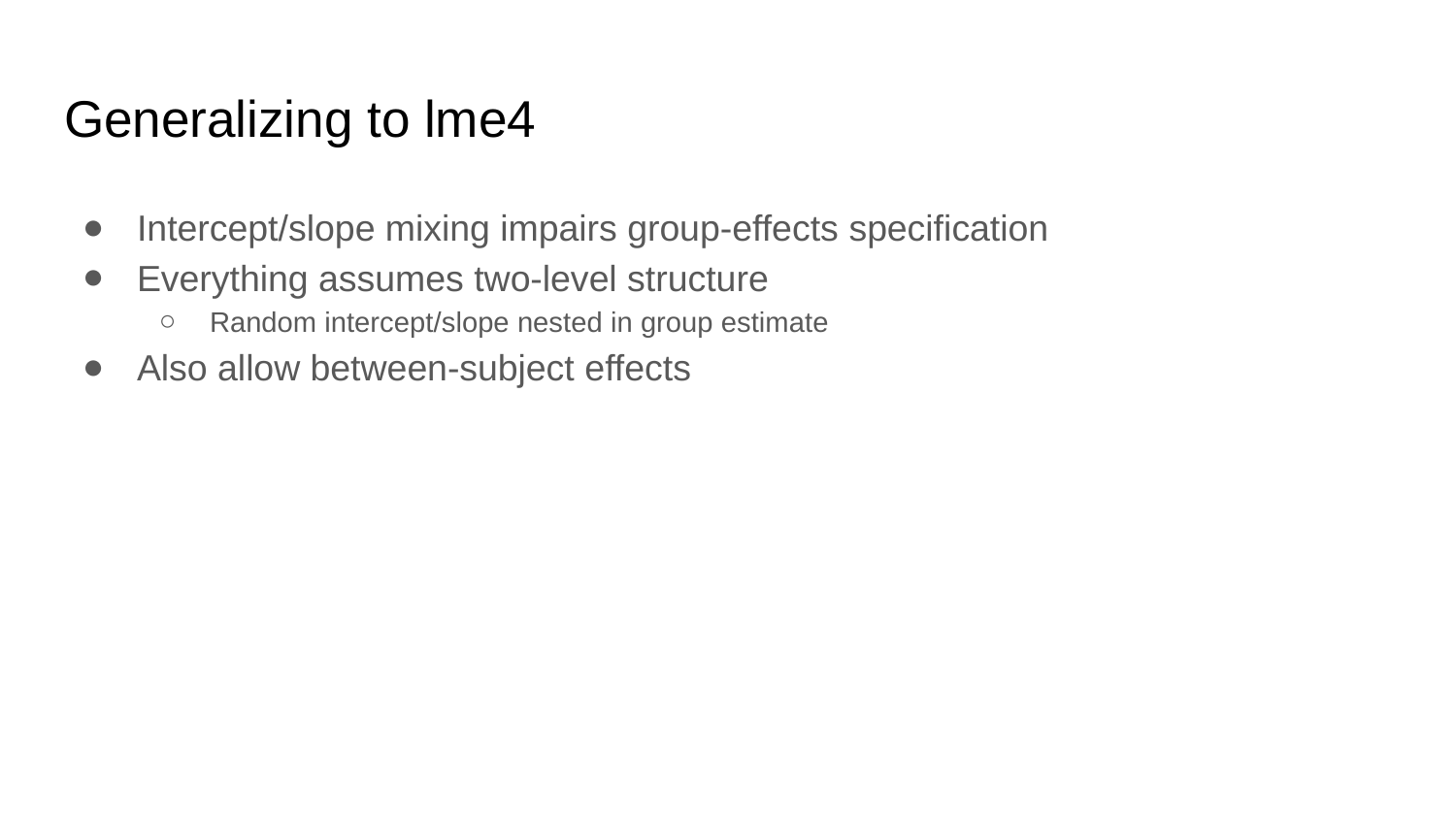

# Generalizing to lme4
Intercept/slope mixing impairs group-effects specification
Everything assumes two-level structure
Random intercept/slope nested in group estimate
Also allow between-subject effects